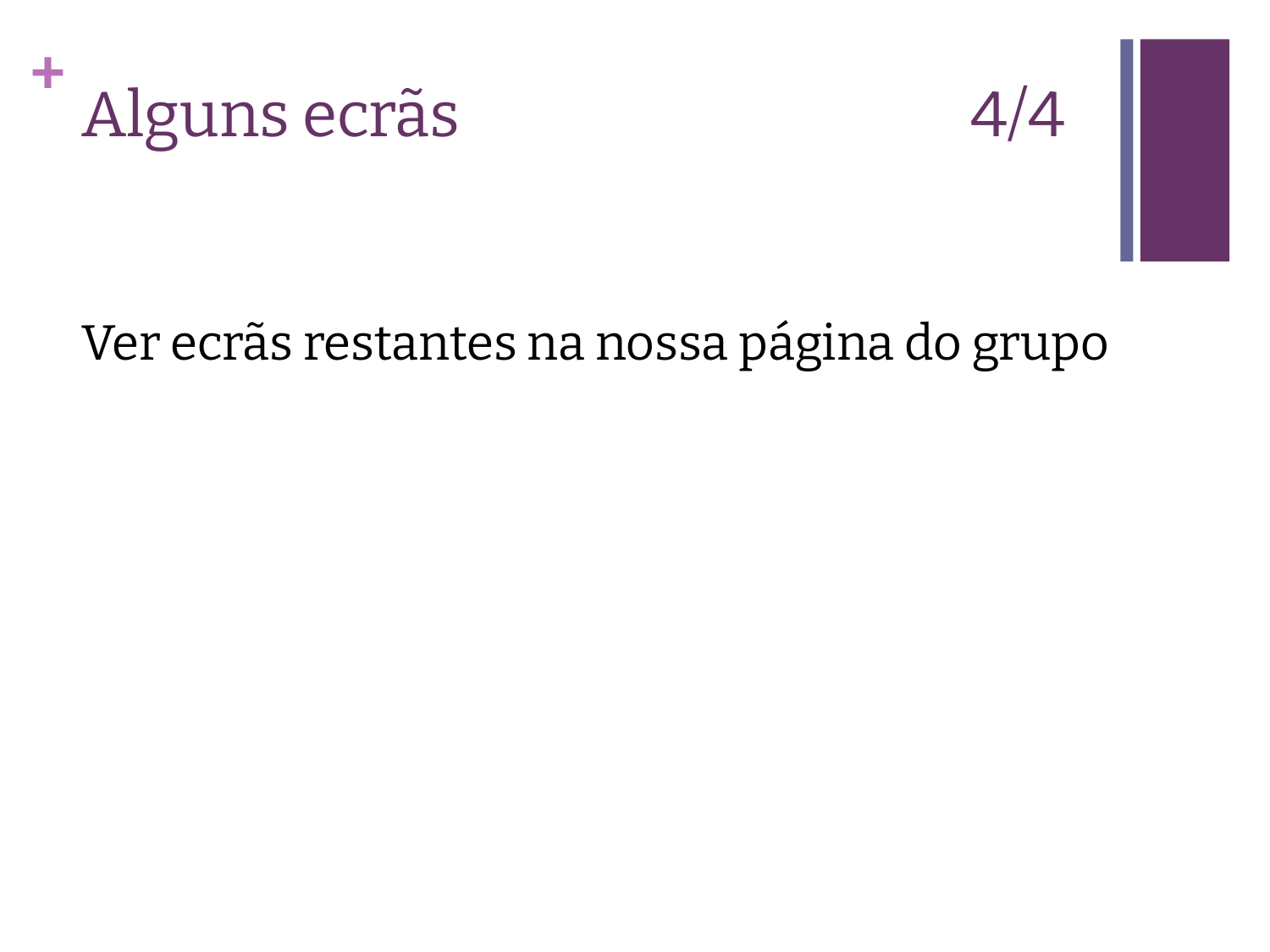

# Alguns ecrãs					4/4
Ver ecrãs restantes na nossa página do grupo